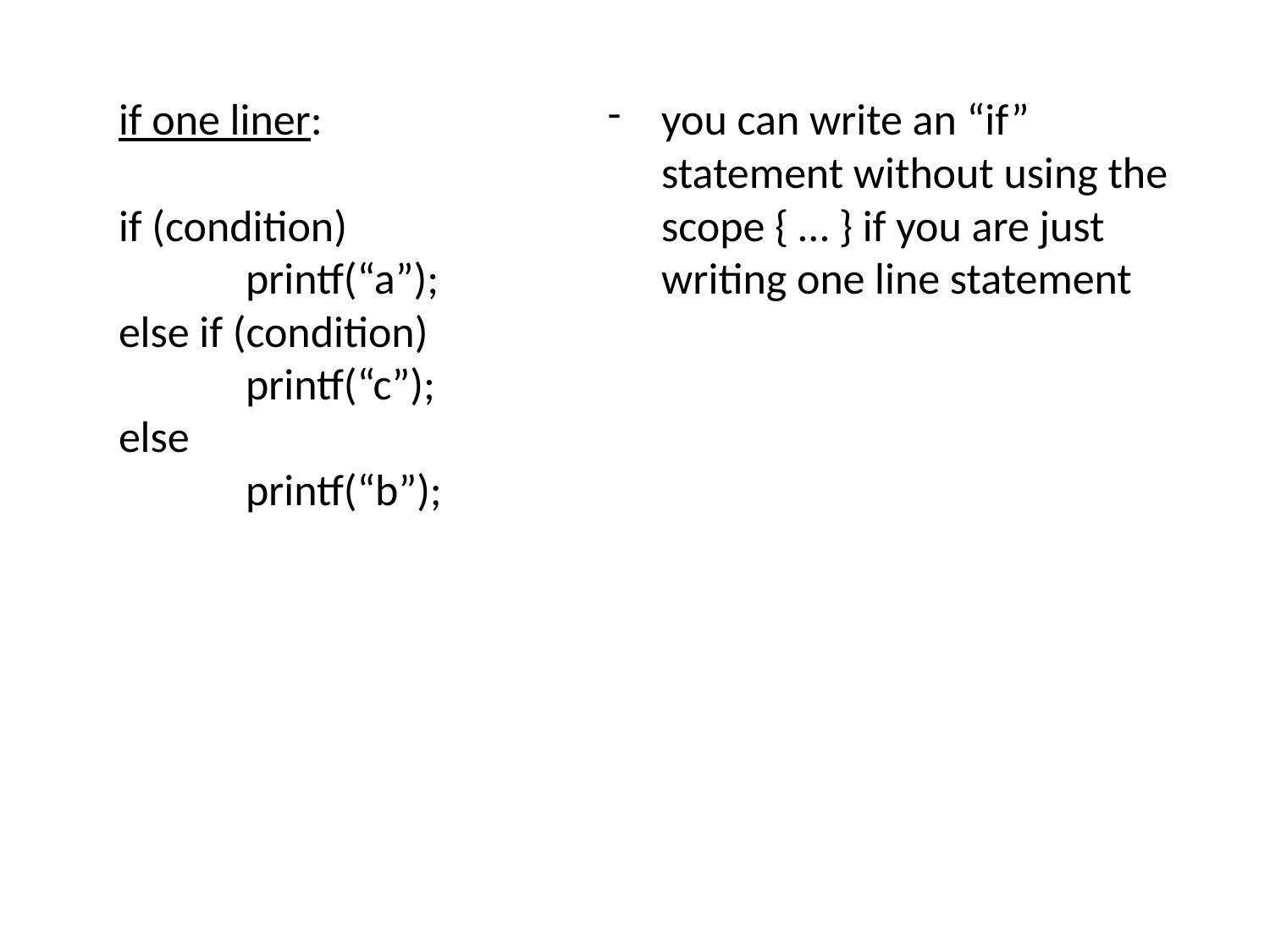

if one liner:

if (condition)
	printf(“a”);
else if (condition)
	printf(“c”);
else
	printf(“b”);
you can write an “if” statement without using the scope { … } if you are just writing one line statement